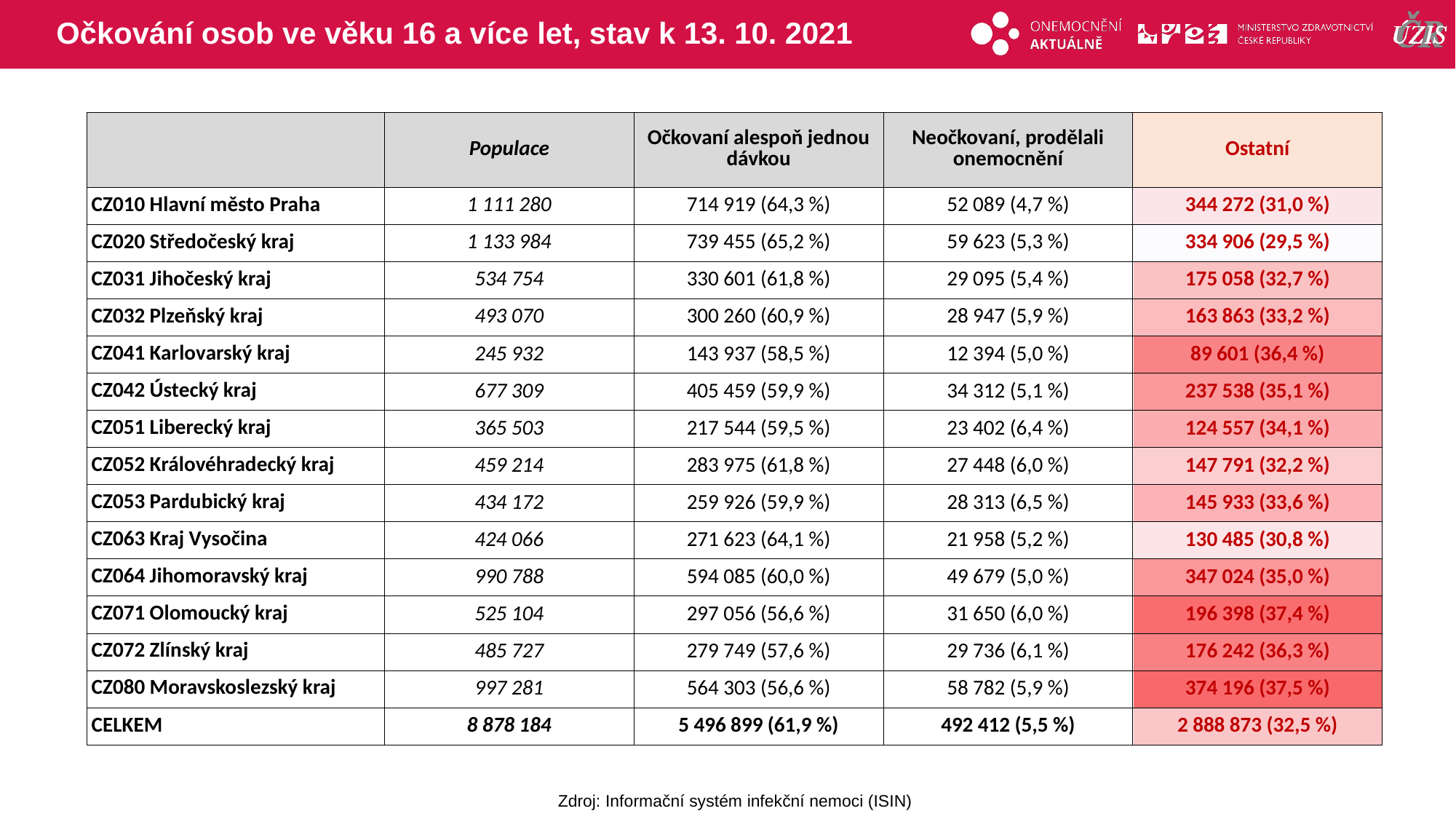

# Očkování osob ve věku 16 a více let, stav k 13. 10. 2021
|  | Populace | Očkovaní alespoň jednou dávkou | Neočkovaní, prodělali onemocnění | Ostatní |
| --- | --- | --- | --- | --- |
| CZ010 Hlavní město Praha | 1 111 280 | 714 919 (64,3 %) | 52 089 (4,7 %) | 344 272 (31,0 %) |
| CZ020 Středočeský kraj | 1 133 984 | 739 455 (65,2 %) | 59 623 (5,3 %) | 334 906 (29,5 %) |
| CZ031 Jihočeský kraj | 534 754 | 330 601 (61,8 %) | 29 095 (5,4 %) | 175 058 (32,7 %) |
| CZ032 Plzeňský kraj | 493 070 | 300 260 (60,9 %) | 28 947 (5,9 %) | 163 863 (33,2 %) |
| CZ041 Karlovarský kraj | 245 932 | 143 937 (58,5 %) | 12 394 (5,0 %) | 89 601 (36,4 %) |
| CZ042 Ústecký kraj | 677 309 | 405 459 (59,9 %) | 34 312 (5,1 %) | 237 538 (35,1 %) |
| CZ051 Liberecký kraj | 365 503 | 217 544 (59,5 %) | 23 402 (6,4 %) | 124 557 (34,1 %) |
| CZ052 Královéhradecký kraj | 459 214 | 283 975 (61,8 %) | 27 448 (6,0 %) | 147 791 (32,2 %) |
| CZ053 Pardubický kraj | 434 172 | 259 926 (59,9 %) | 28 313 (6,5 %) | 145 933 (33,6 %) |
| CZ063 Kraj Vysočina | 424 066 | 271 623 (64,1 %) | 21 958 (5,2 %) | 130 485 (30,8 %) |
| CZ064 Jihomoravský kraj | 990 788 | 594 085 (60,0 %) | 49 679 (5,0 %) | 347 024 (35,0 %) |
| CZ071 Olomoucký kraj | 525 104 | 297 056 (56,6 %) | 31 650 (6,0 %) | 196 398 (37,4 %) |
| CZ072 Zlínský kraj | 485 727 | 279 749 (57,6 %) | 29 736 (6,1 %) | 176 242 (36,3 %) |
| CZ080 Moravskoslezský kraj | 997 281 | 564 303 (56,6 %) | 58 782 (5,9 %) | 374 196 (37,5 %) |
| CELKEM | 8 878 184 | 5 496 899 (61,9 %) | 492 412 (5,5 %) | 2 888 873 (32,5 %) |
|  |
| --- |
|  |
|  |
|  |
|  |
|  |
|  |
|  |
|  |
|  |
|  |
|  |
|  |
|  |
|  |
Zdroj: Informační systém infekční nemoci (ISIN)